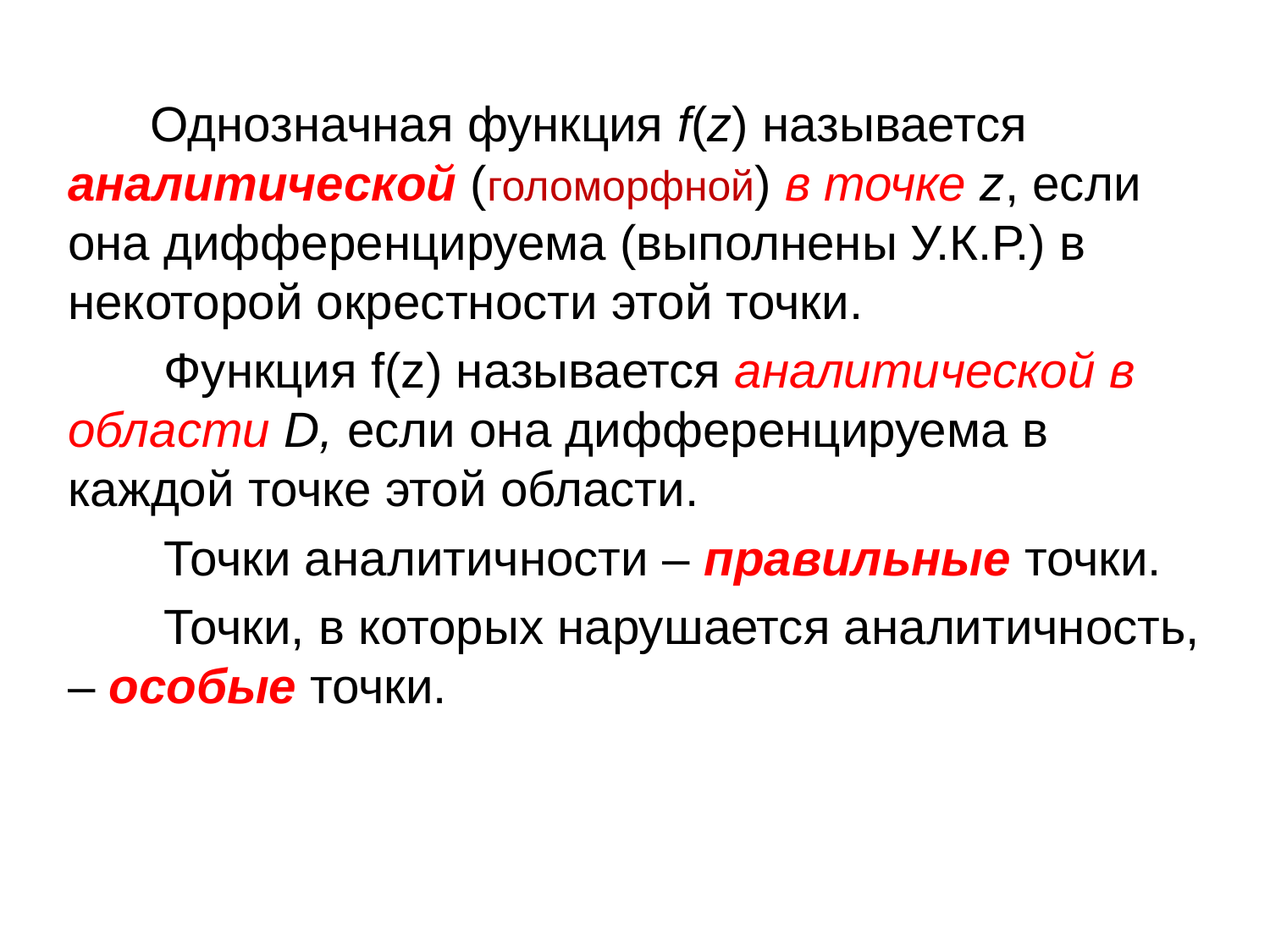

Однозначная функция f(z) называется аналитической (голоморфной) в точке z, если она дифференцируема (выполнены У.К.Р.) в некоторой окрестности этой точки.
       Функция f(z) называется аналитической в области D, если она дифференцируема в каждой точке этой области.
       Точки аналитичности – правильные точки.
       Точки, в которых нарушается аналитичность, – особые точки.